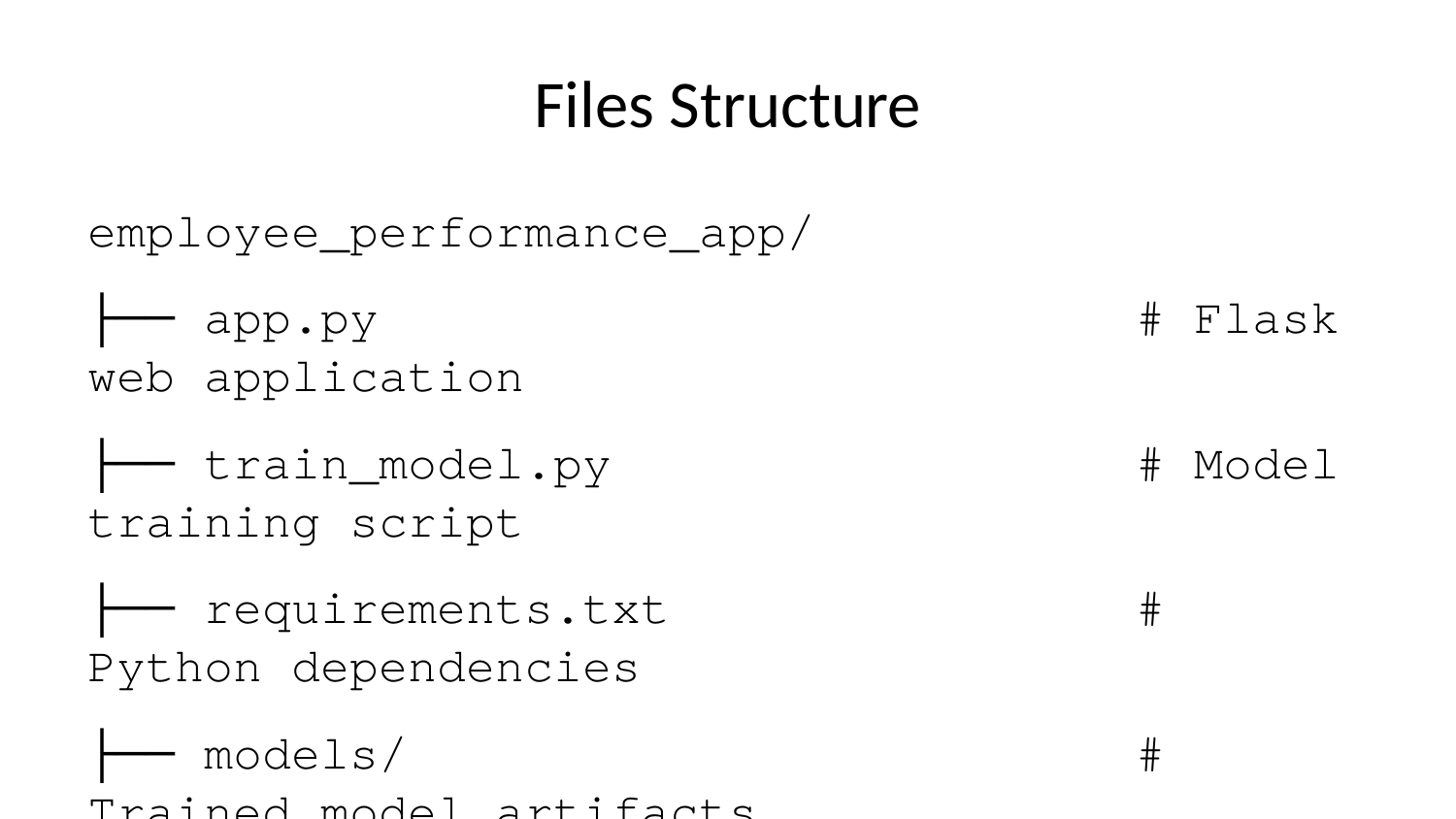

# Files Structure
employee_performance_app/
├── app.py                          # Flask web application
├── train_model.py                  # Model training script
├── requirements.txt                # Python dependencies
├── models/                         # Trained model artifacts
│   ├── performance_model.pkl       # Random Forest model
│   ├── scaler.pkl                 # Feature scaler
│   ├── label_encoders.pkl         # Categorical encoders
│   └── feature_columns.pkl        # Feature definitions
├── static/                        # Web assets
│   ├── css/style.css              # Styling
│   └── js/script.js               # JavaScript functionality
└── templates/                     # HTML templates
    ├── base.html                  # Base template
    ├── home.html                  # Home page
    ├── about.html                 # About page
    ├── predict.html               # Prediction interface
    └── recommendations.html        # Recommendations page

INX_Employee_Performance_Analysis.ipynb  # Complete analysis notebook
INX_Future_Inc_Employee_Performance_CDS_Project2_Data_V1.8.xls  # Source data